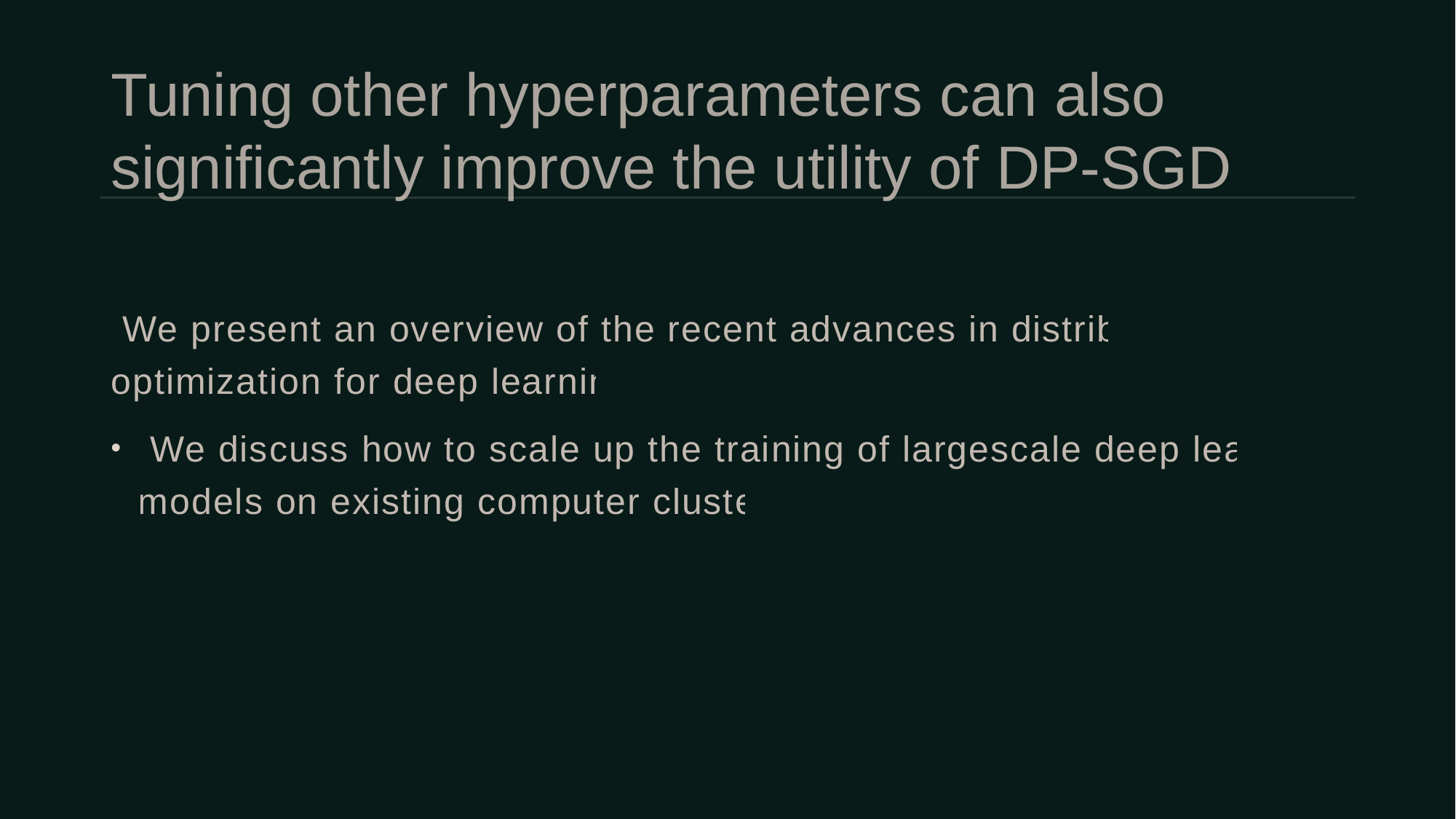

# Tuning other hyperparameters can also significantly improve the utility of DP-SGD
 We present an overview of the recent advances in distributed optimization for deep learning.
 We discuss how to scale up the training of largescale deep learning models on existing computer clusters.